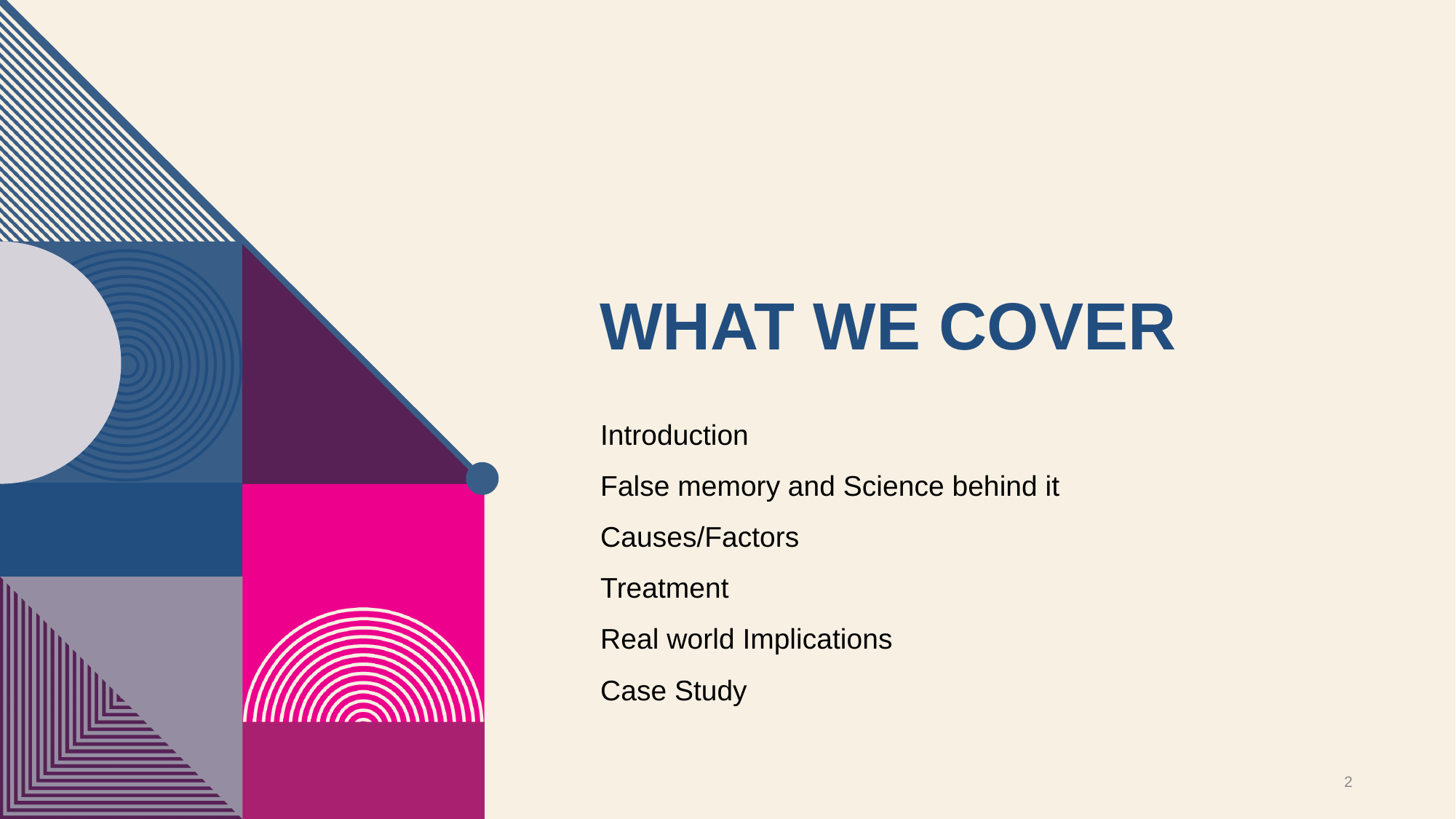

# What we cover
Introduction
False memory and Science behind it
Causes/Factors
Treatment
Real world Implications
Case Study
2